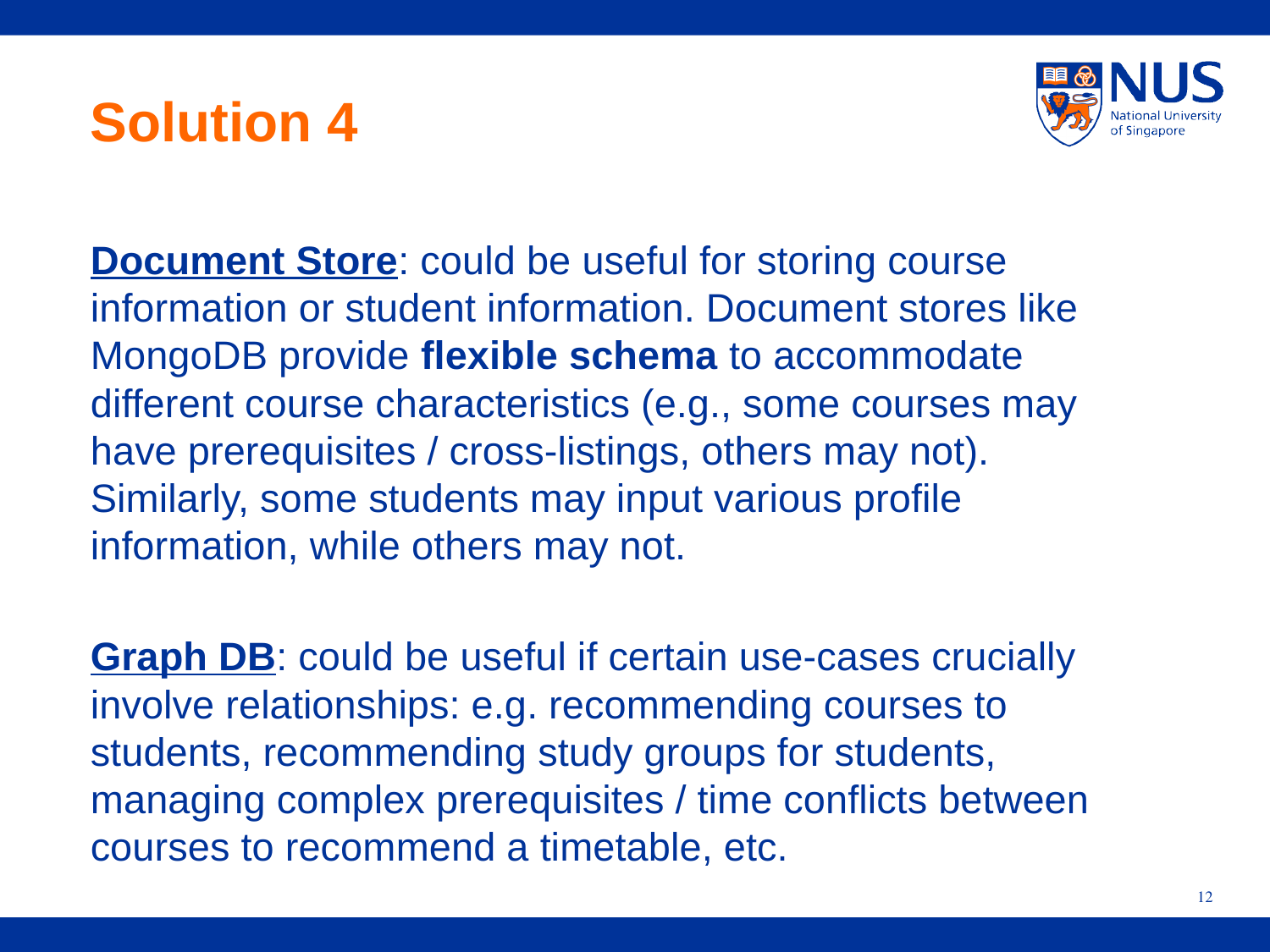

# Solution 4
Document Store: could be useful for storing course information or student information. Document stores like MongoDB provide flexible schema to accommodate different course characteristics (e.g., some courses may have prerequisites / cross-listings, others may not). Similarly, some students may input various profile information, while others may not.

Graph DB: could be useful if certain use-cases crucially involve relationships: e.g. recommending courses to students, recommending study groups for students, managing complex prerequisites / time conflicts between courses to recommend a timetable, etc.

12